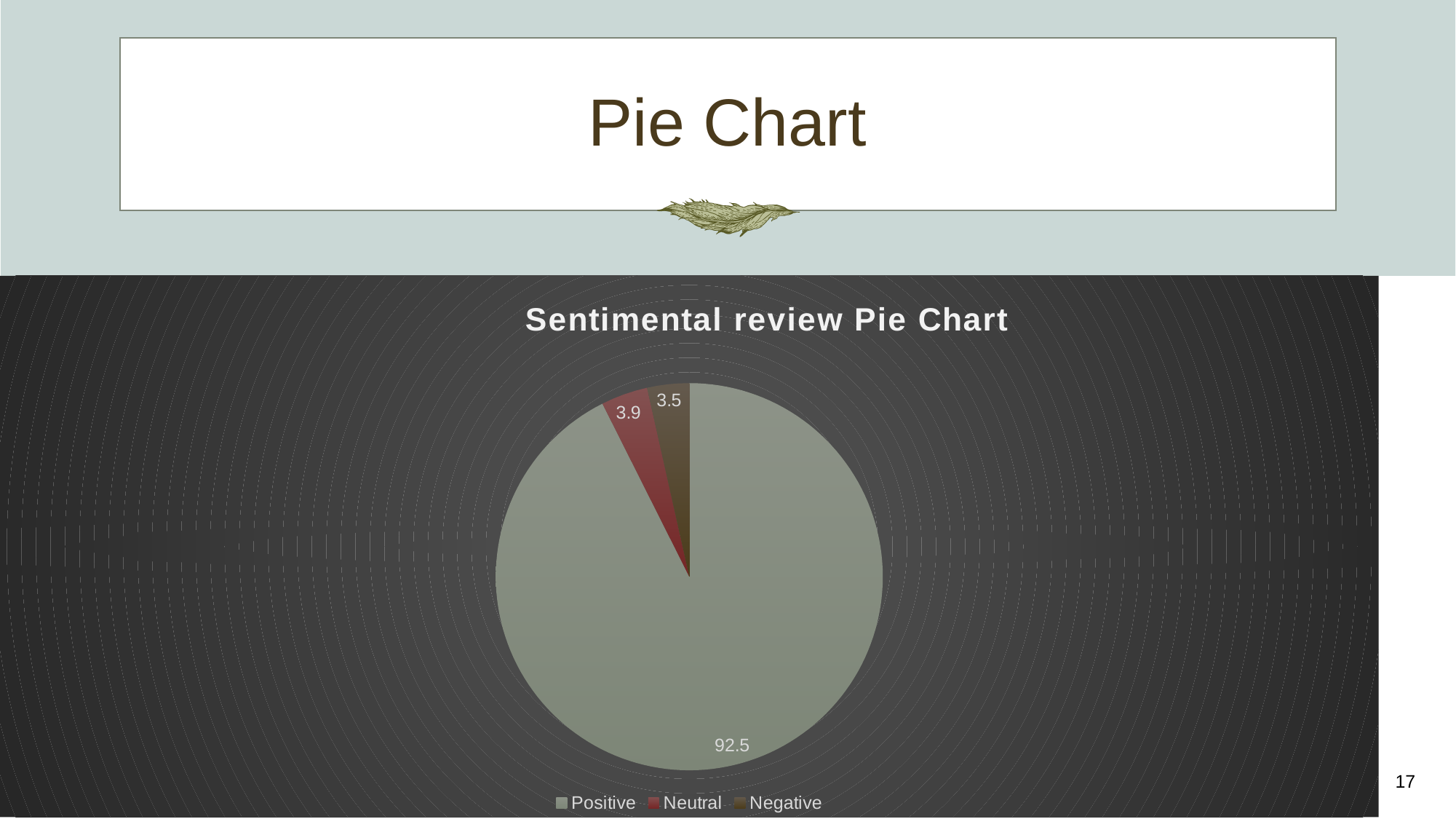

# Pie Chart

### Chart: Sentimental review Pie Chart

| Category | Review |
|---|---|
| Positive | 92.5 |
| Neutral | 3.9 |
| Negative | 3.5 |
17